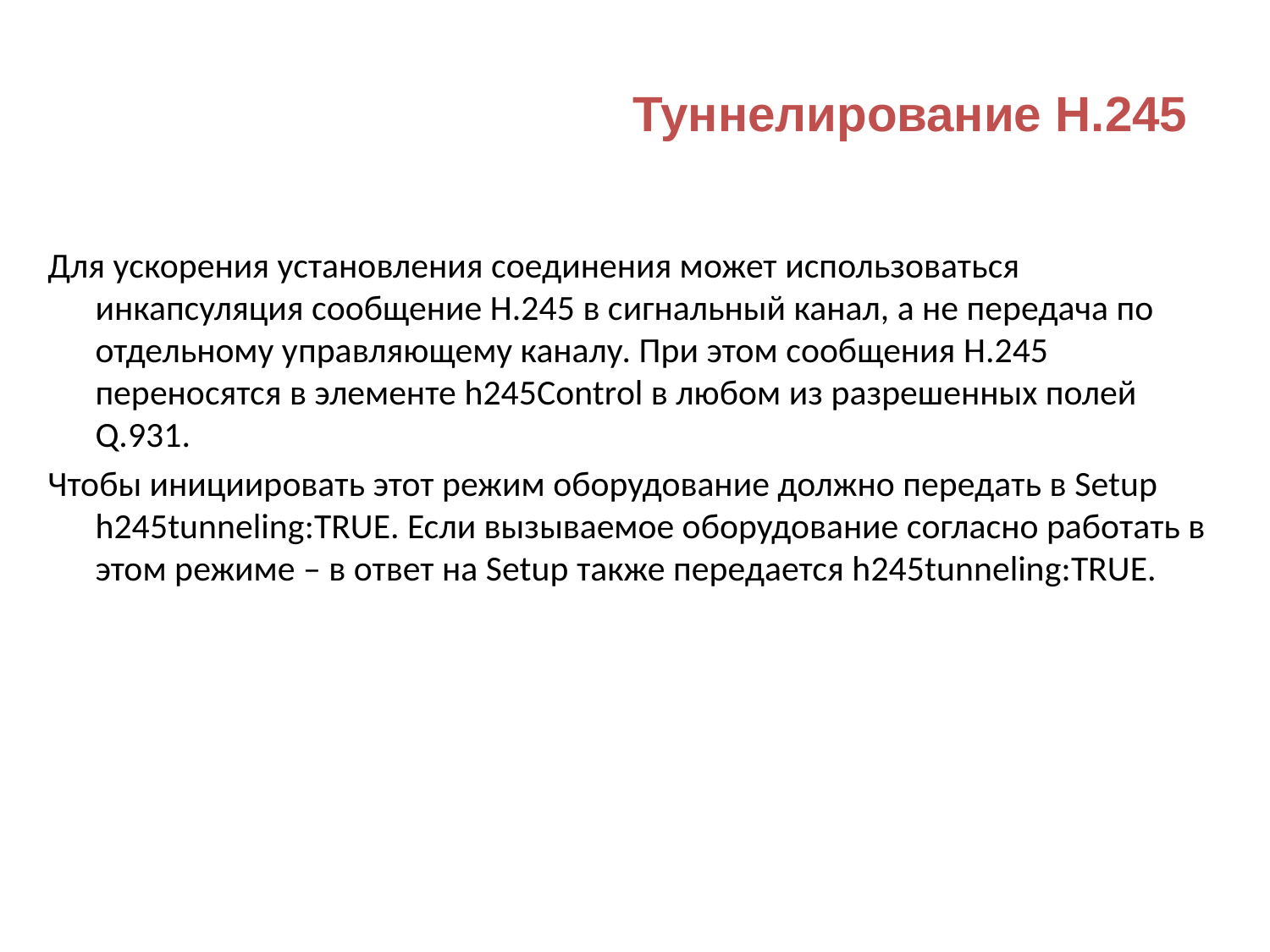

Туннелирование H.245
Для ускорения установления соединения может использоваться инкапсуляция сообщение H.245 в сигнальный канал, а не передача по отдельному управляющему каналу. При этом сообщения H.245 переносятся в элементе h245Control в любом из разрешенных полей Q.931.
Чтобы инициировать этот режим оборудование должно передать в Setup  h245tunneling:TRUE. Если вызываемое оборудование согласно работать в этом режиме – в ответ на Setup также передается h245tunneling:TRUE.